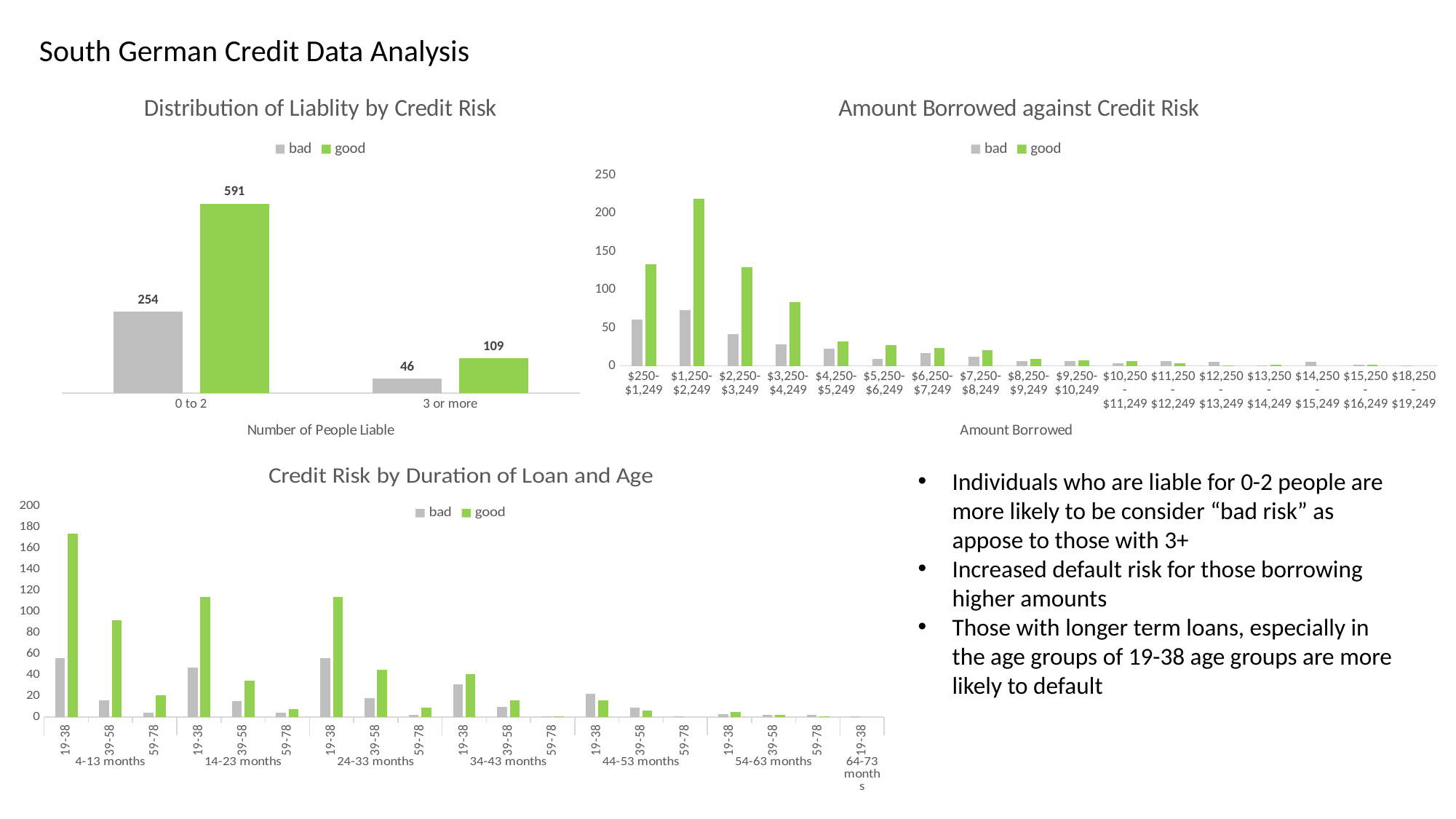

# South German Credit Data Analysis

### Chart: Distribution of Liablity by Credit Risk

| Category | bad | good |
|---|---|---|
| 0 to 2 | 254.0 | 591.0 |
| 3 or more | 46.0 | 109.0 |

### Chart:  Amount Borrowed against Credit Risk

| Category | bad | good |
|---|---|---|
| $250-$1,249 | 61.0 | 133.0 |
| $1,250-$2,249 | 73.0 | 219.0 |
| $2,250-$3,249 | 42.0 | 130.0 |
| $3,250-$4,249 | 28.0 | 84.0 |
| $4,250-$5,249 | 23.0 | 32.0 |
| $5,250-$6,249 | 9.0 | 27.0 |
| $6,250-$7,249 | 17.0 | 24.0 |
| $7,250-$8,249 | 12.0 | 21.0 |
| $8,250-$9,249 | 6.0 | 9.0 |
| $9,250-$10,249 | 6.0 | 7.0 |
| $10,250-$11,249 | 3.0 | 6.0 |
| $11,250-$12,249 | 6.0 | 3.0 |
| $12,250-$13,249 | 5.0 | 1.0 |
| $13,250-$14,249 | 1.0 | 2.0 |
| $14,250-$15,249 | 5.0 | None |
| $15,250-$16,249 | 2.0 | 2.0 |
| $18,250-$19,249 | 1.0 | None |

### Chart: Credit Risk by Duration of Loan and Age

| Category | bad | good |
|---|---|---|
| 19-38 | 56.0 | 174.0 |
| 39-58 | 16.0 | 92.0 |
| 59-78 | 4.0 | 21.0 |
| 19-38 | 47.0 | 114.0 |
| 39-58 | 15.0 | 35.0 |
| 59-78 | 4.0 | 8.0 |
| 19-38 | 56.0 | 114.0 |
| 39-58 | 18.0 | 45.0 |
| 59-78 | 2.0 | 9.0 |
| 19-38 | 31.0 | 41.0 |
| 39-58 | 10.0 | 16.0 |
| 59-78 | 1.0 | 1.0 |
| 19-38 | 22.0 | 16.0 |
| 39-58 | 9.0 | 6.0 |
| 59-78 | 1.0 | None |
| 19-38 | 3.0 | 5.0 |
| 39-58 | 2.0 | 2.0 |
| 59-78 | 2.0 | 1.0 |
| 19-38 | 1.0 | None |
Individuals who are liable for 0-2 people are more likely to be consider “bad risk” as appose to those with 3+
Increased default risk for those borrowing higher amounts
Those with longer term loans, especially in the age groups of 19-38 age groups are more likely to default